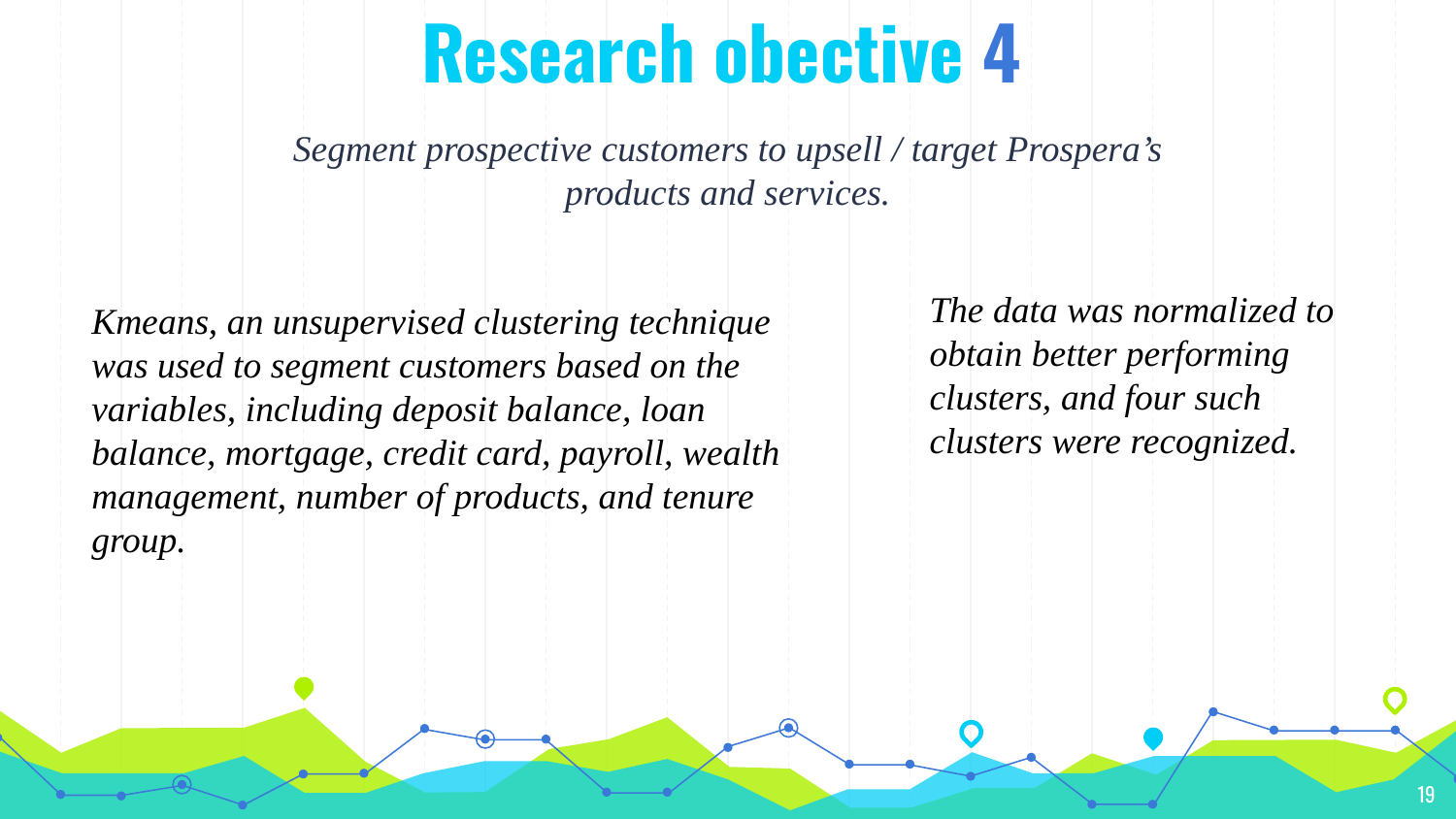

# Research obective 4
Segment prospective customers to upsell / target Prospera’s products and services.
The data was normalized to obtain better performing clusters, and four such clusters were recognized.
Kmeans, an unsupervised clustering technique was used to segment customers based on the variables, including deposit balance, loan balance, mortgage, credit card, payroll, wealth management, number of products, and tenure group.
19